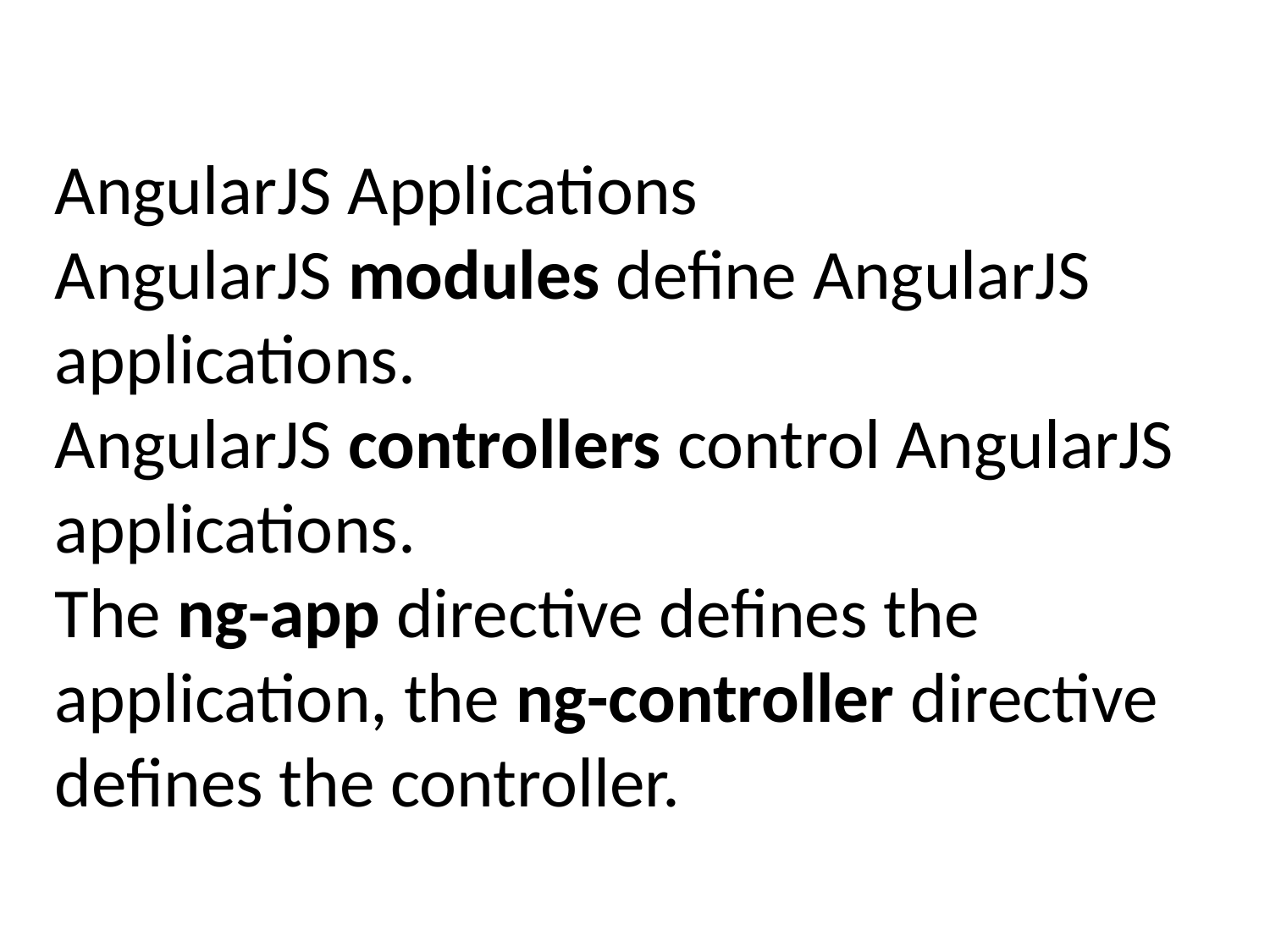

AngularJS Applications
AngularJS modules define AngularJS applications.
AngularJS controllers control AngularJS applications.
The ng-app directive defines the application, the ng-controller directive defines the controller.